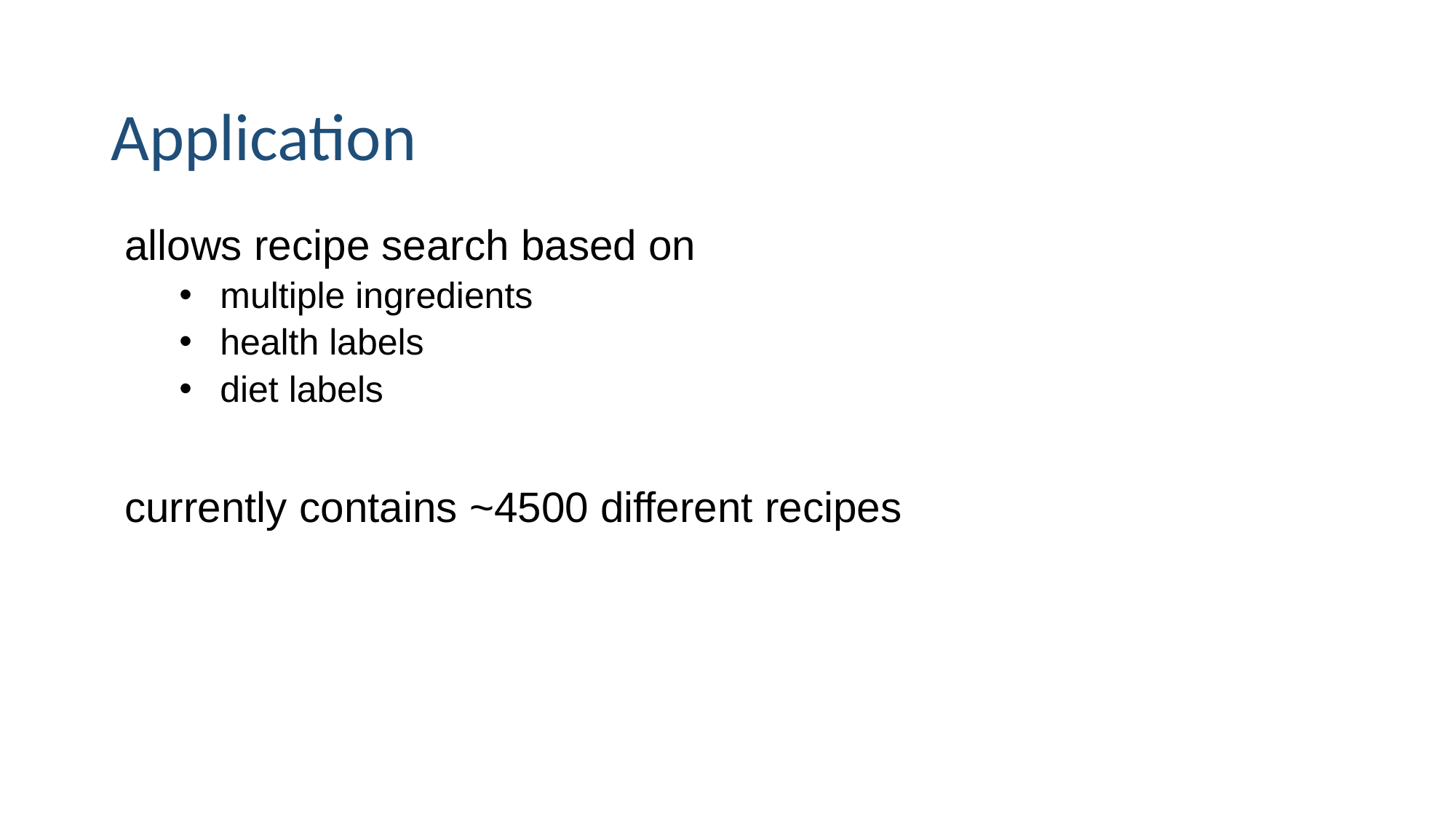

# Application
allows recipe search based on
multiple ingredients
health labels
diet labels

currently contains ~4500 different recipes